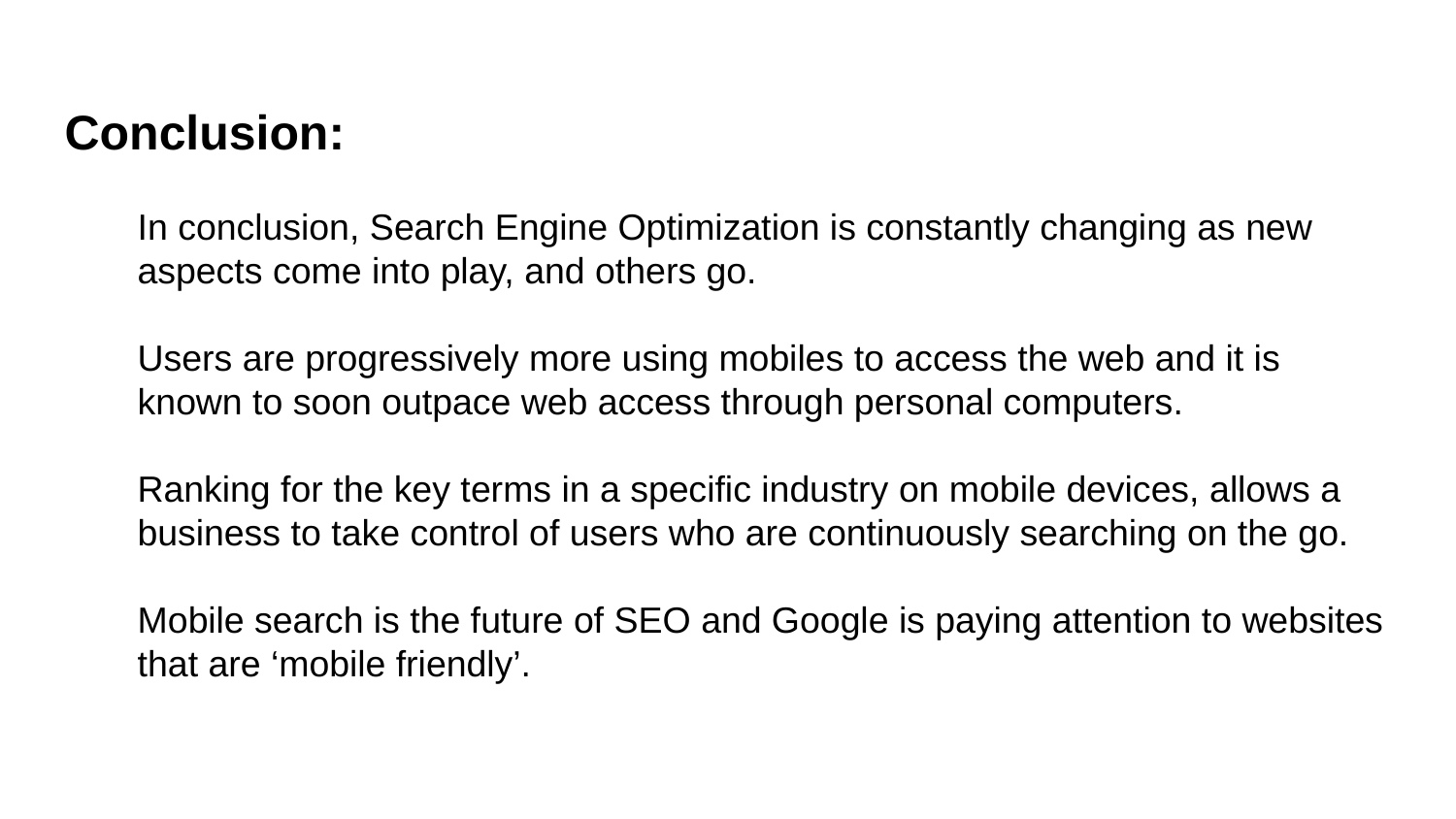

Conclusion:

In conclusion, Search Engine Optimization is constantly changing as new aspects come into play, and others go.

Users are progressively more using mobiles to access the web and it is known to soon outpace web access through personal computers.

Ranking for the key terms in a specific industry on mobile devices, allows a business to take control of users who are continuously searching on the go.

Mobile search is the future of SEO and Google is paying attention to websites that are ‘mobile friendly’.